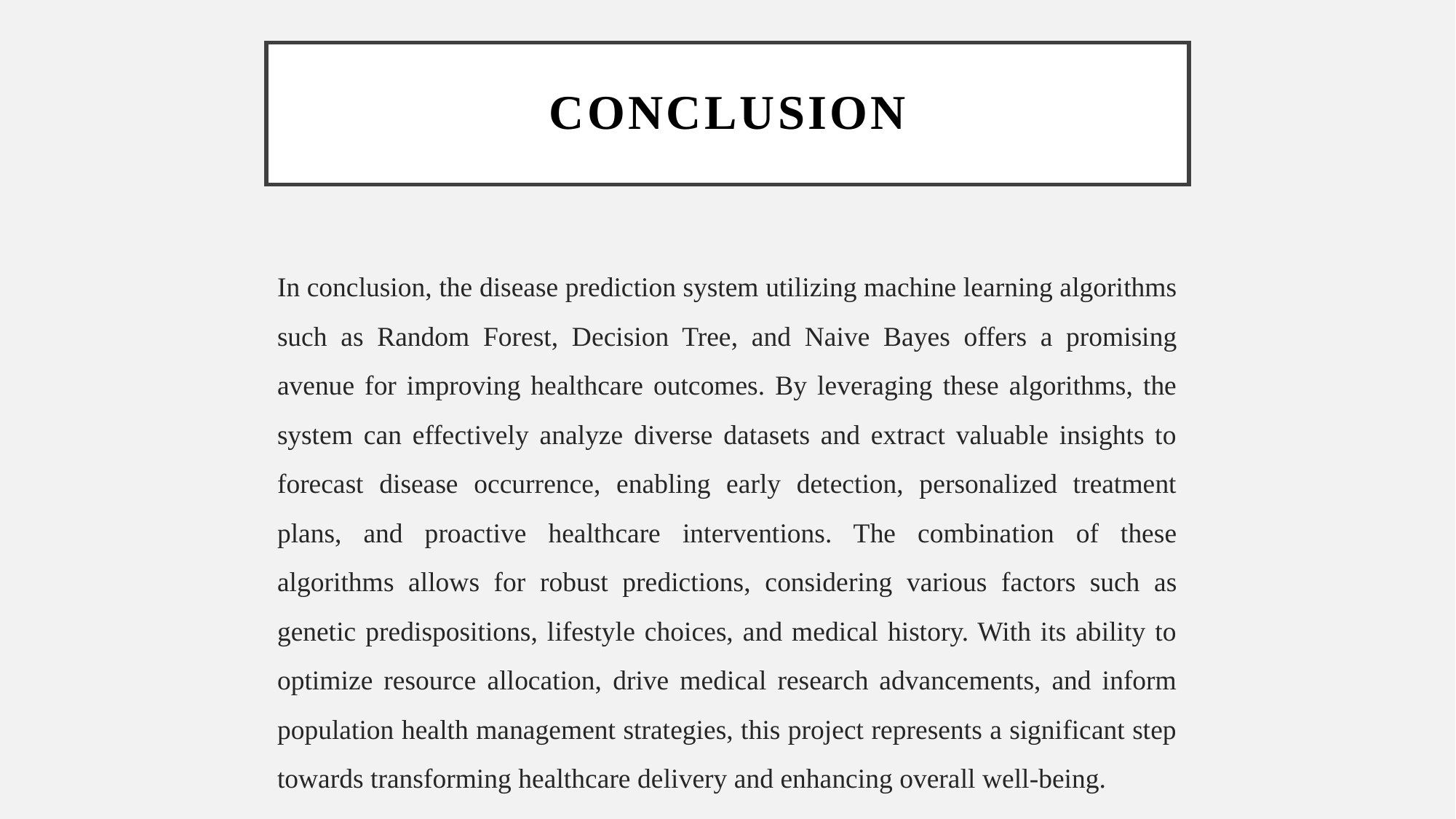

# CONCLUSION
In conclusion, the disease prediction system utilizing machine learning algorithms such as Random Forest, Decision Tree, and Naive Bayes offers a promising avenue for improving healthcare outcomes. By leveraging these algorithms, the system can effectively analyze diverse datasets and extract valuable insights to forecast disease occurrence, enabling early detection, personalized treatment plans, and proactive healthcare interventions. The combination of these algorithms allows for robust predictions, considering various factors such as genetic predispositions, lifestyle choices, and medical history. With its ability to optimize resource allocation, drive medical research advancements, and inform population health management strategies, this project represents a significant step towards transforming healthcare delivery and enhancing overall well-being.